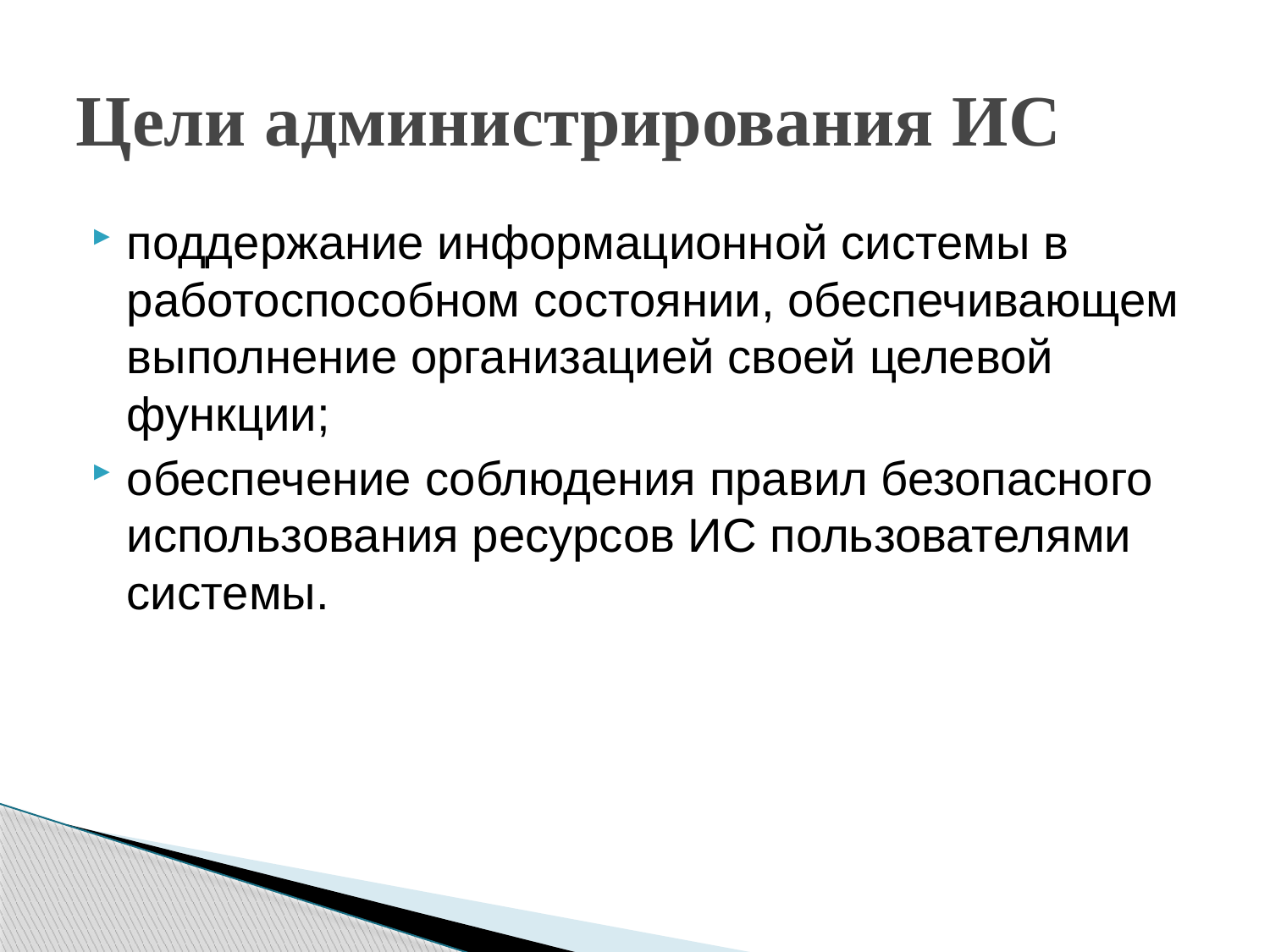

# Цели администрирования ИС
поддержание информационной системы в работоспособном состоянии, обеспечивающем выполнение организацией своей целевой функции;
обеспечение соблюдения правил безопасного использования ресурсов ИС пользователями системы.